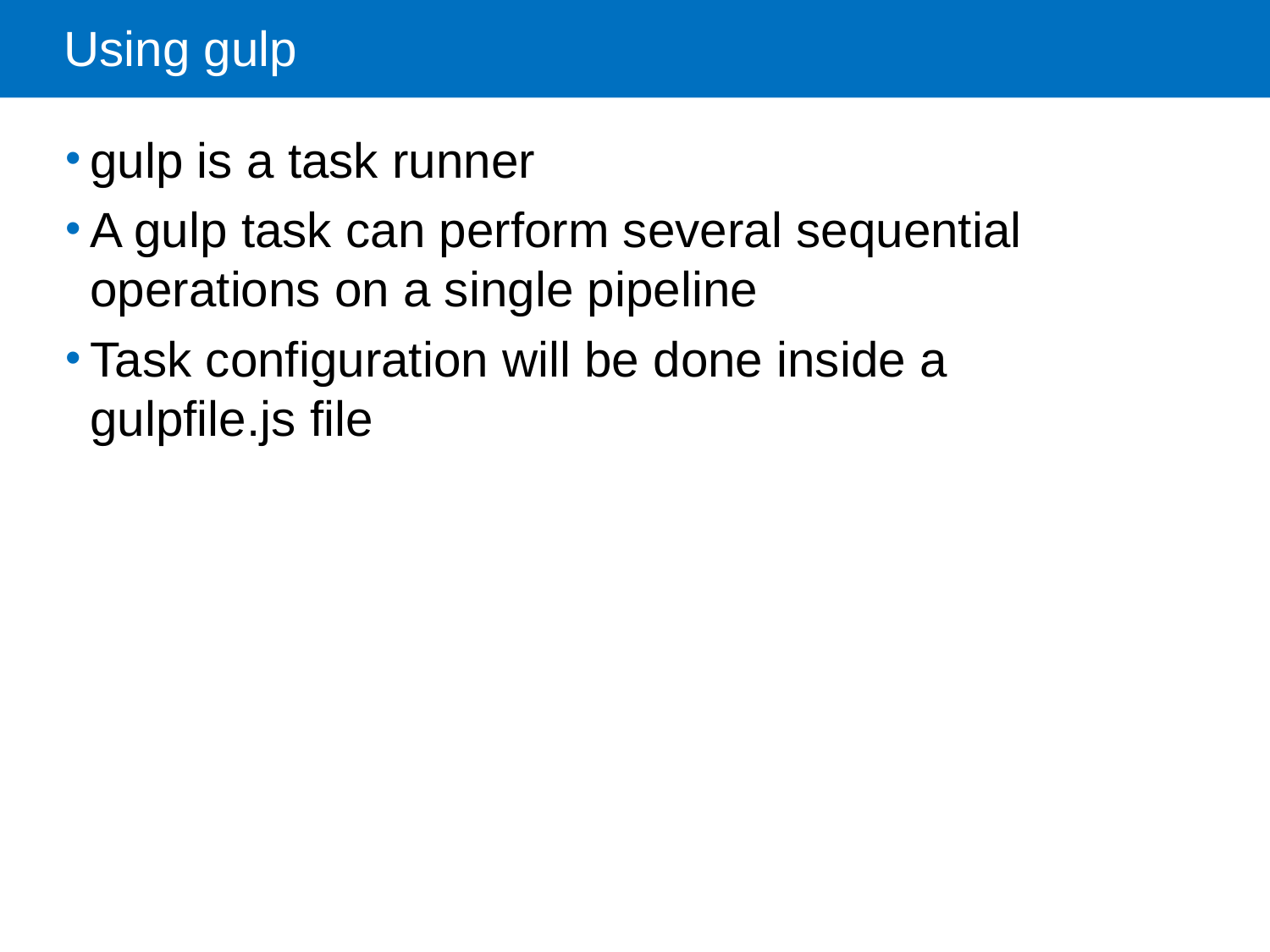

# Using gulp
gulp is a task runner
A gulp task can perform several sequential operations on a single pipeline
Task configuration will be done inside a gulpfile.js file